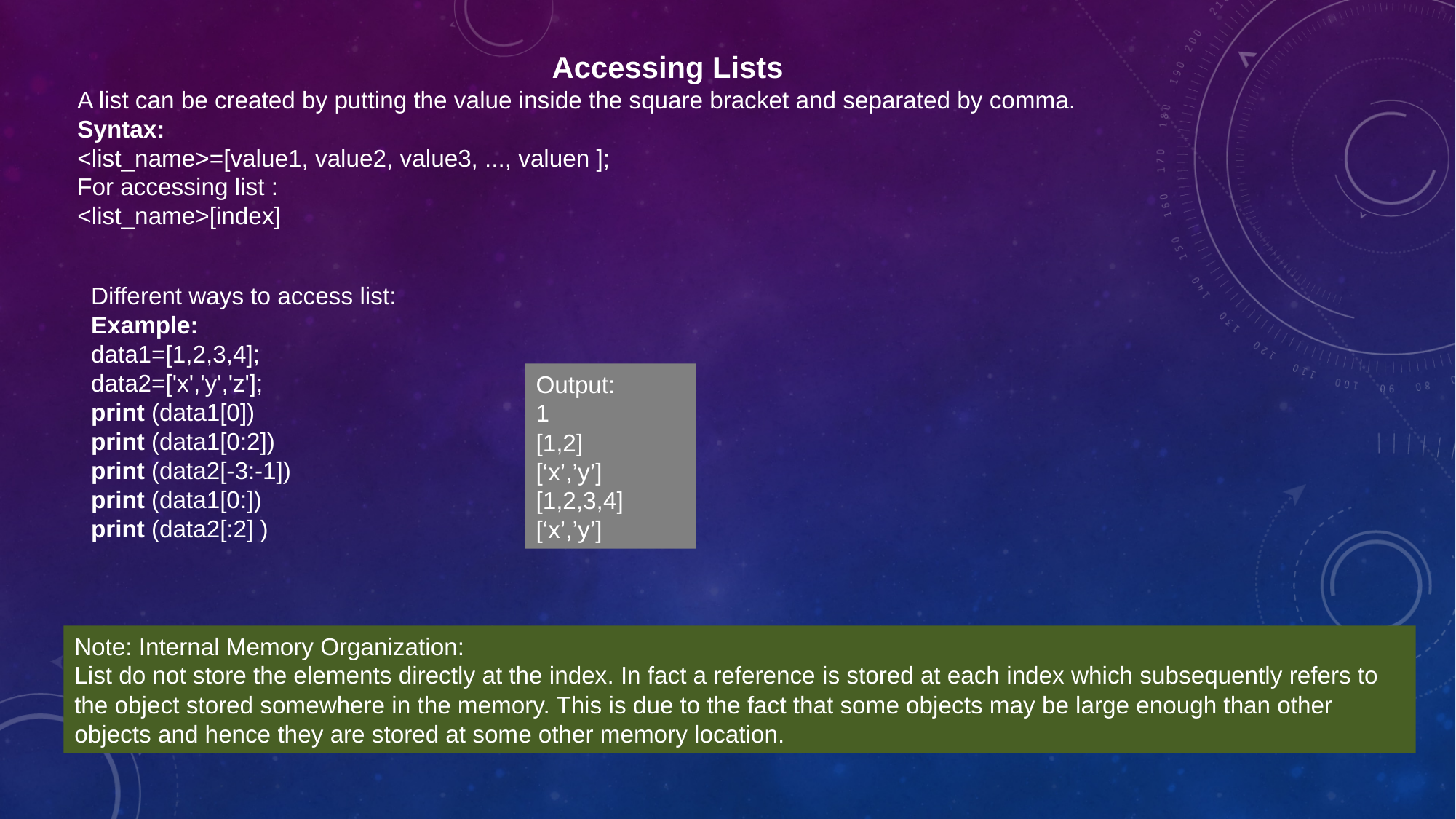

Accessing Lists
A list can be created by putting the value inside the square bracket and separated by comma.
Syntax:
<list_name>=[value1, value2, value3, ..., valuen ];
For accessing list :
<list_name>[index]
Different ways to access list:
Example:
data1=[1,2,3,4];
data2=['x','y','z'];
print (data1[0])
print (data1[0:2])
print (data2[-3:-1])
print (data1[0:])
print (data2[:2] )
Output:
1
[1,2]
[‘x’,’y’]
[1,2,3,4]
[‘x’,’y’]
Note: Internal Memory Organization:
List do not store the elements directly at the index. In fact a reference is stored at each index which subsequently refers to the object stored somewhere in the memory. This is due to the fact that some objects may be large enough than other objects and hence they are stored at some other memory location.